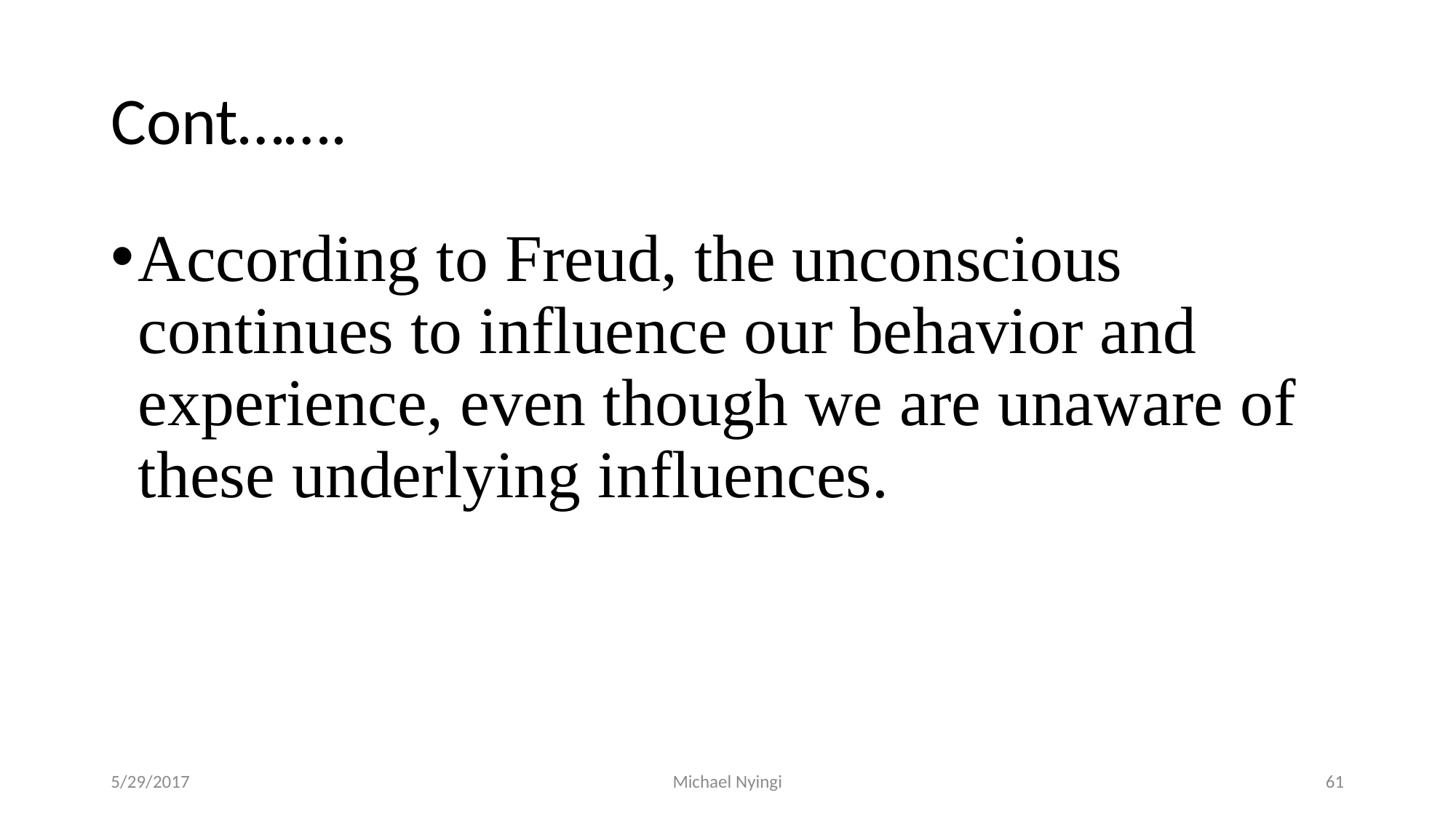

# Cont…….
According to Freud, the unconscious continues to influence our behavior and experience, even though we are unaware of these underlying influences.

5/29/2017
Michael Nyingi
61